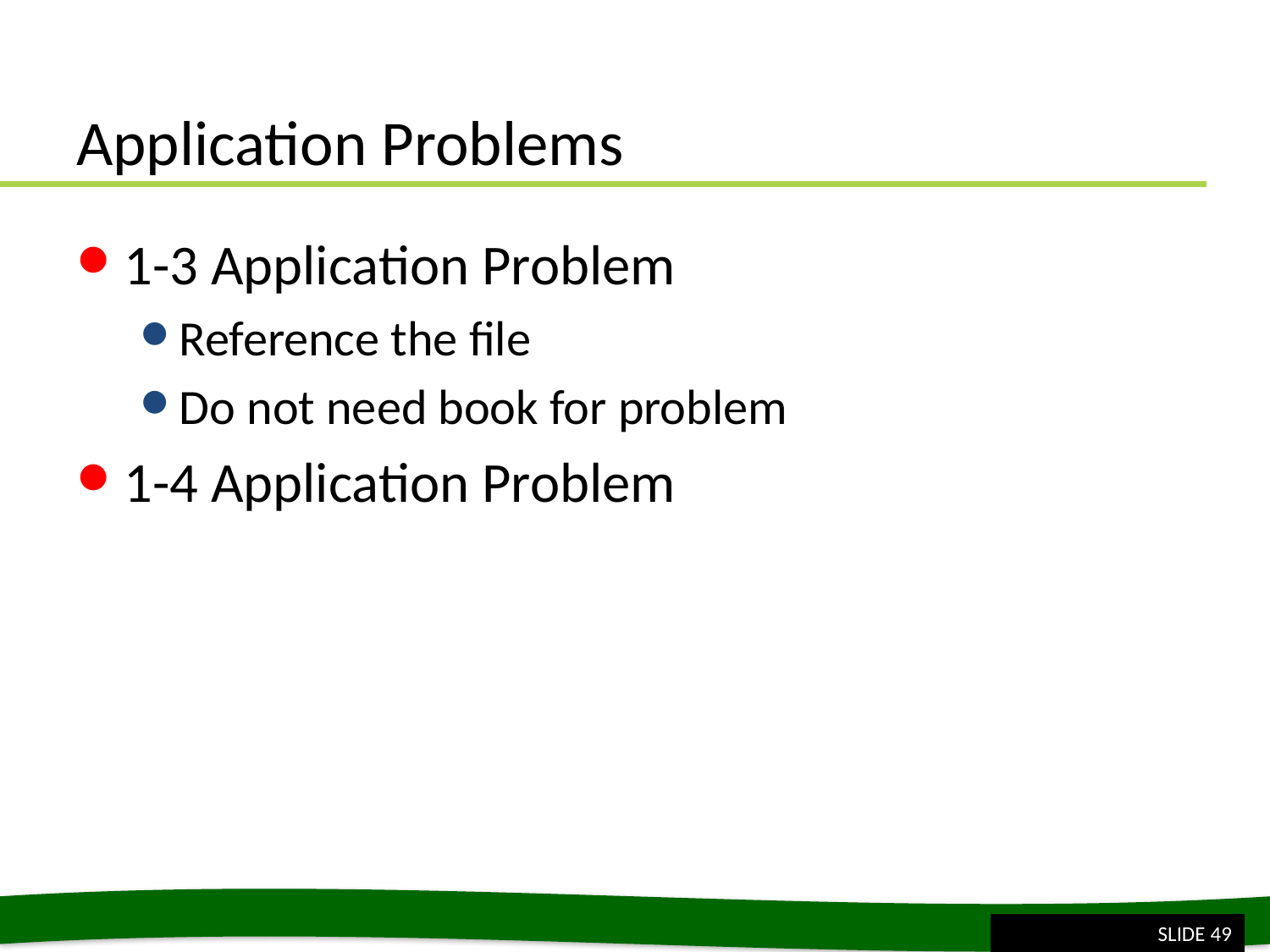

# Application Problems
1-3 Application Problem
Reference the file
Do not need book for problem
1-4 Application Problem

SLIDE 49